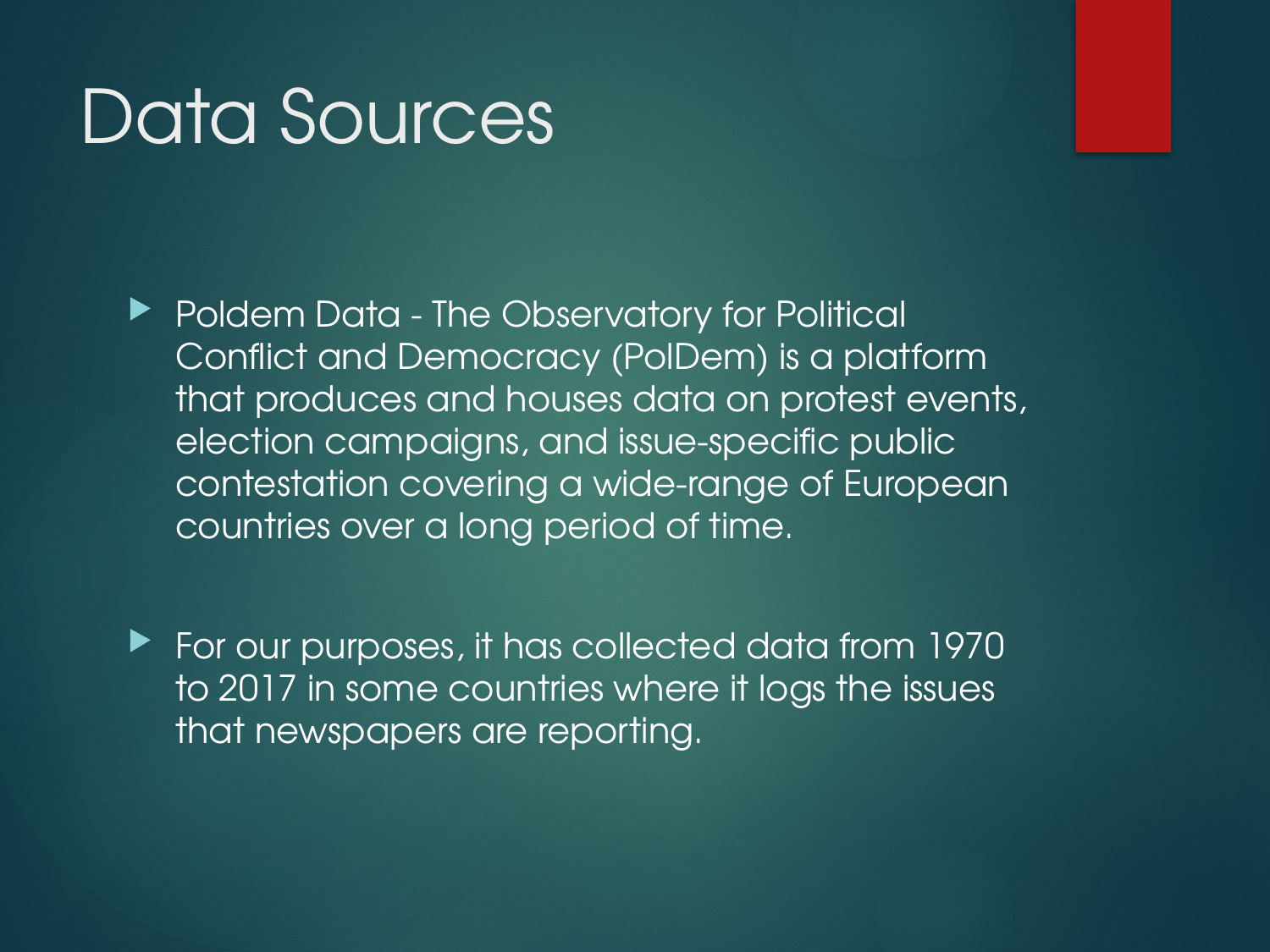

# Data Sources
Poldem Data - The Observatory for Political Conflict and Democracy (PolDem) is a platform that produces and houses data on protest events, election campaigns, and issue-specific public contestation covering a wide-range of European countries over a long period of time.

For our purposes, it has collected data from 1970 to 2017 in some countries where it logs the issues that newspapers are reporting.